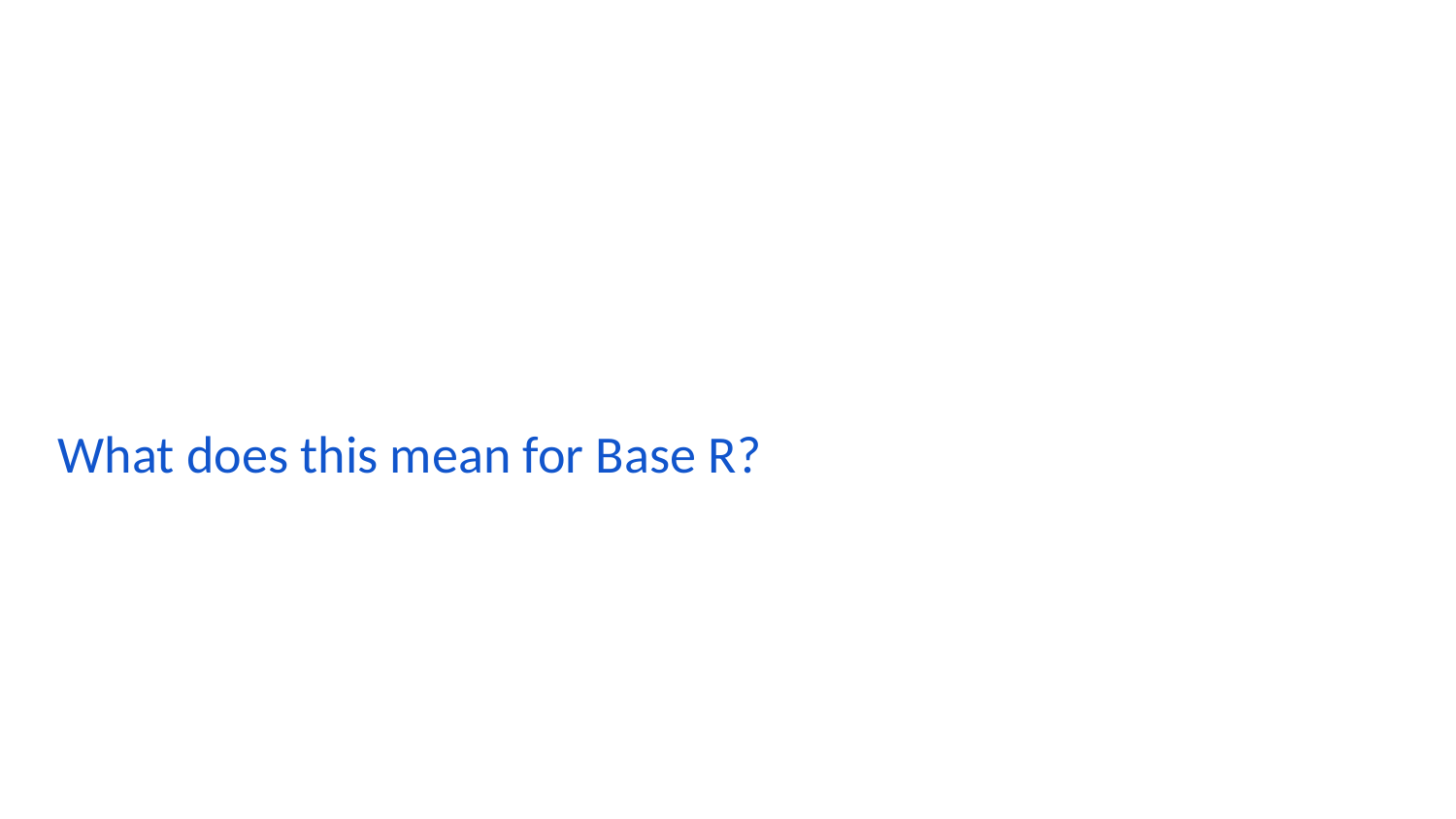

# What does this mean for Base R?